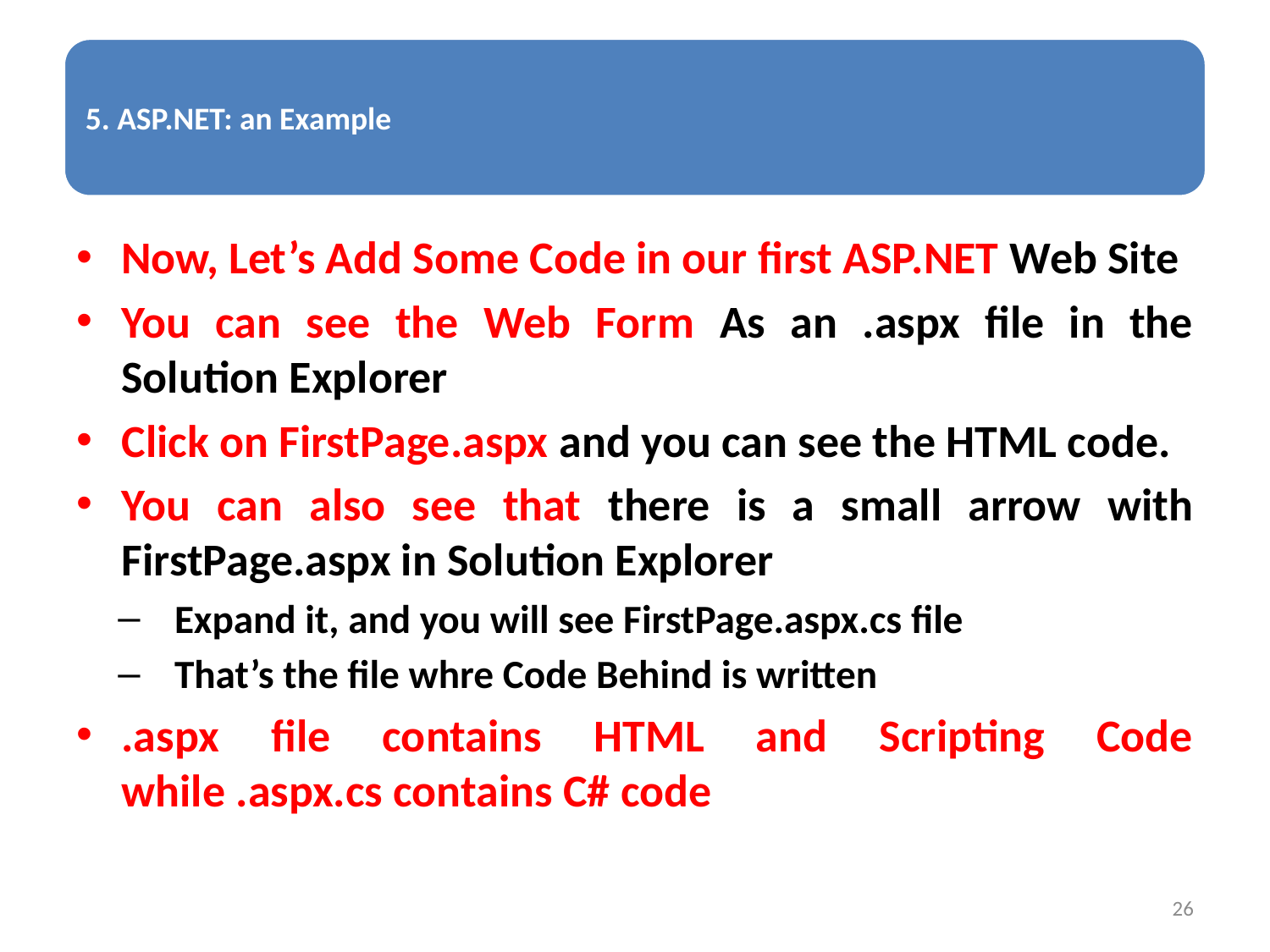

5. ASP.NET: an Example
Now, Let’s Add Some Code in our first ASP.NET Web Site
You can see the Web Form As an .aspx file in the Solution Explorer
Click on FirstPage.aspx and you can see the HTML code.
You can also see that there is a small arrow with FirstPage.aspx in Solution Explorer
Expand it, and you will see FirstPage.aspx.cs file
That’s the file whre Code Behind is written
.aspx file contains HTML and Scripting Code while .aspx.cs contains C# code

26